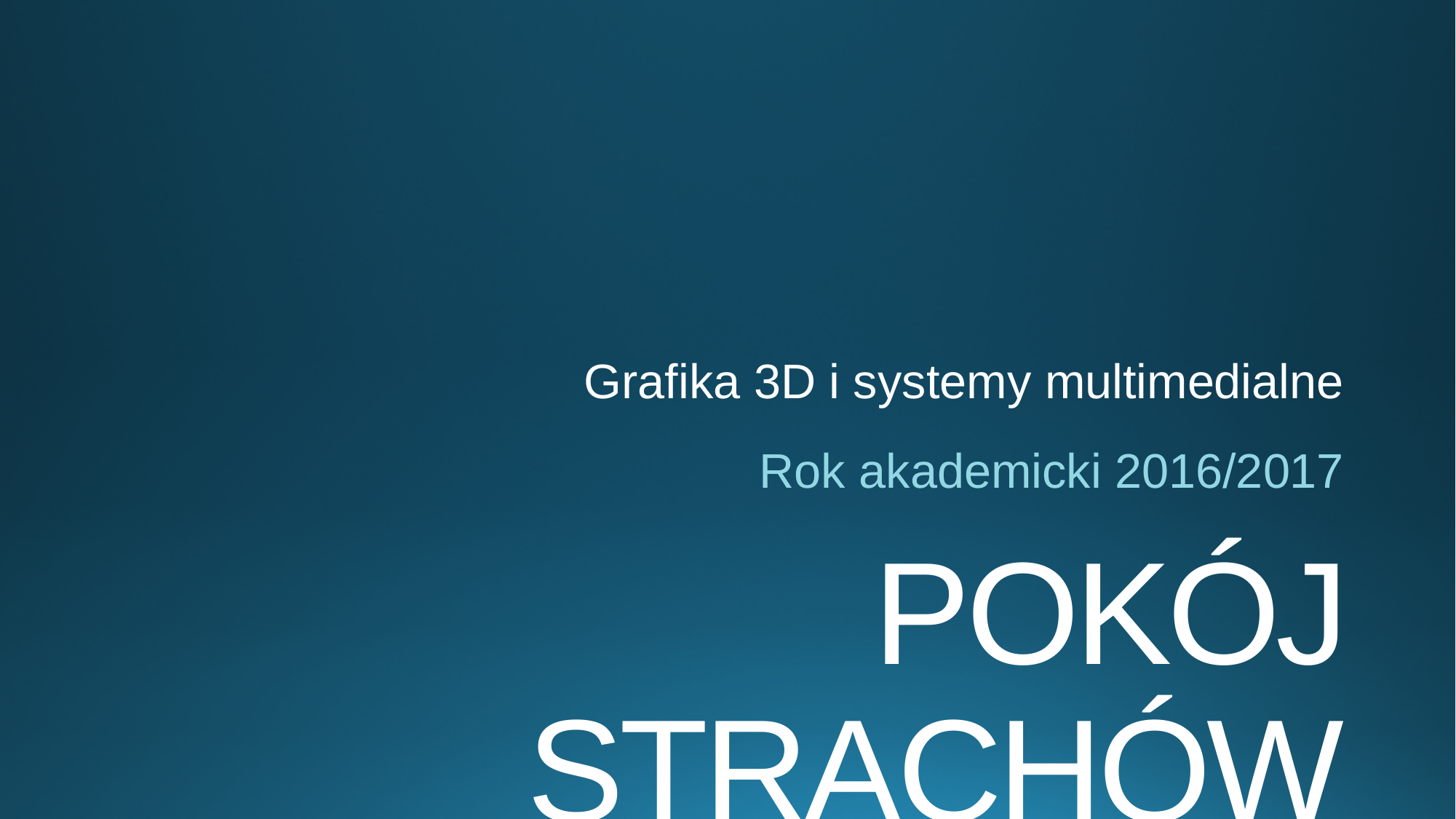

Grafika 3D i systemy multimedialne
Rok akademicki 2016/2017
# POKÓJ STRACHÓW